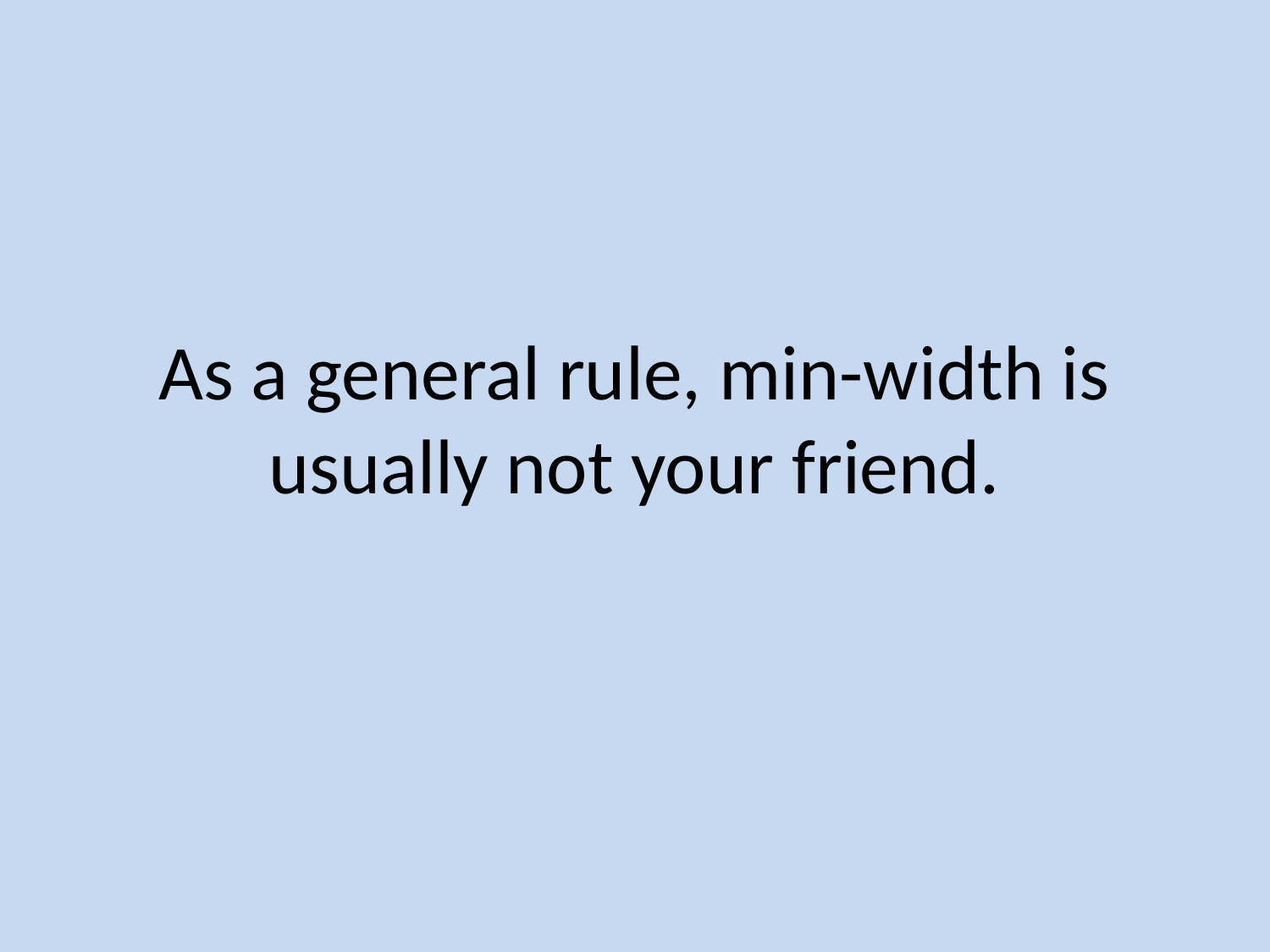

# As a general rule, min-width is usually not your friend.